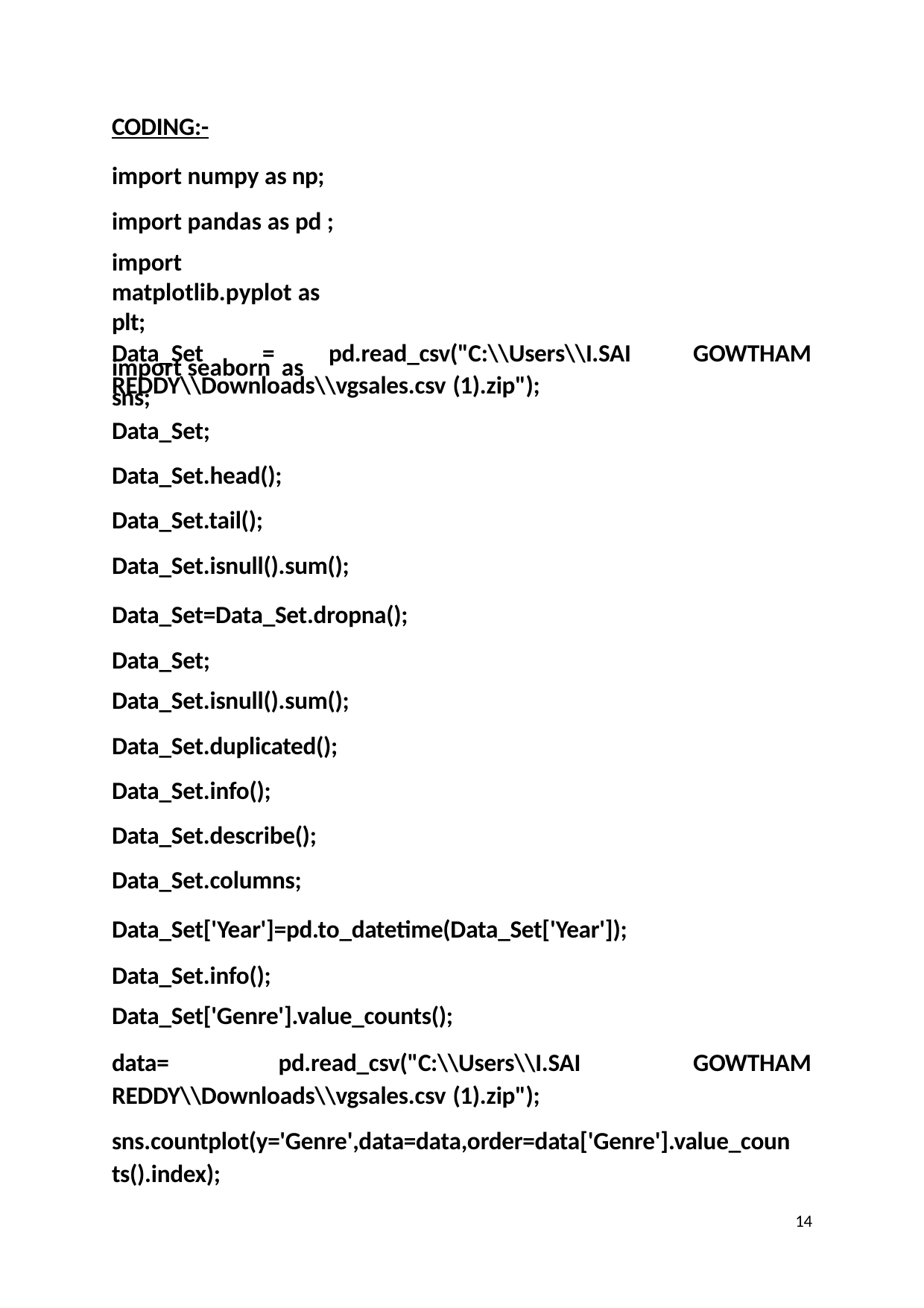

CODING:-
import numpy as np; import pandas as pd ;
import matplotlib.pyplot as plt;
import seaborn as sns;
Data_Set	=
pd.read_csv("C:\\Users\\I.SAI
GOWTHAM
REDDY\\Downloads\\vgsales.csv (1).zip"); Data_Set;
Data_Set.head(); Data_Set.tail(); Data_Set.isnull().sum();
Data_Set=Data_Set.dropna(); Data_Set;
Data_Set.isnull().sum();
Data_Set.duplicated(); Data_Set.info(); Data_Set.describe(); Data_Set.columns;
Data_Set['Year']=pd.to_datetime(Data_Set['Year']); Data_Set.info();
Data_Set['Genre'].value_counts();
data=	pd.read_csv("C:\\Users\\I.SAI
GOWTHAM
REDDY\\Downloads\\vgsales.csv (1).zip");
sns.countplot(y='Genre',data=data,order=data['Genre'].value_coun ts().index);
14